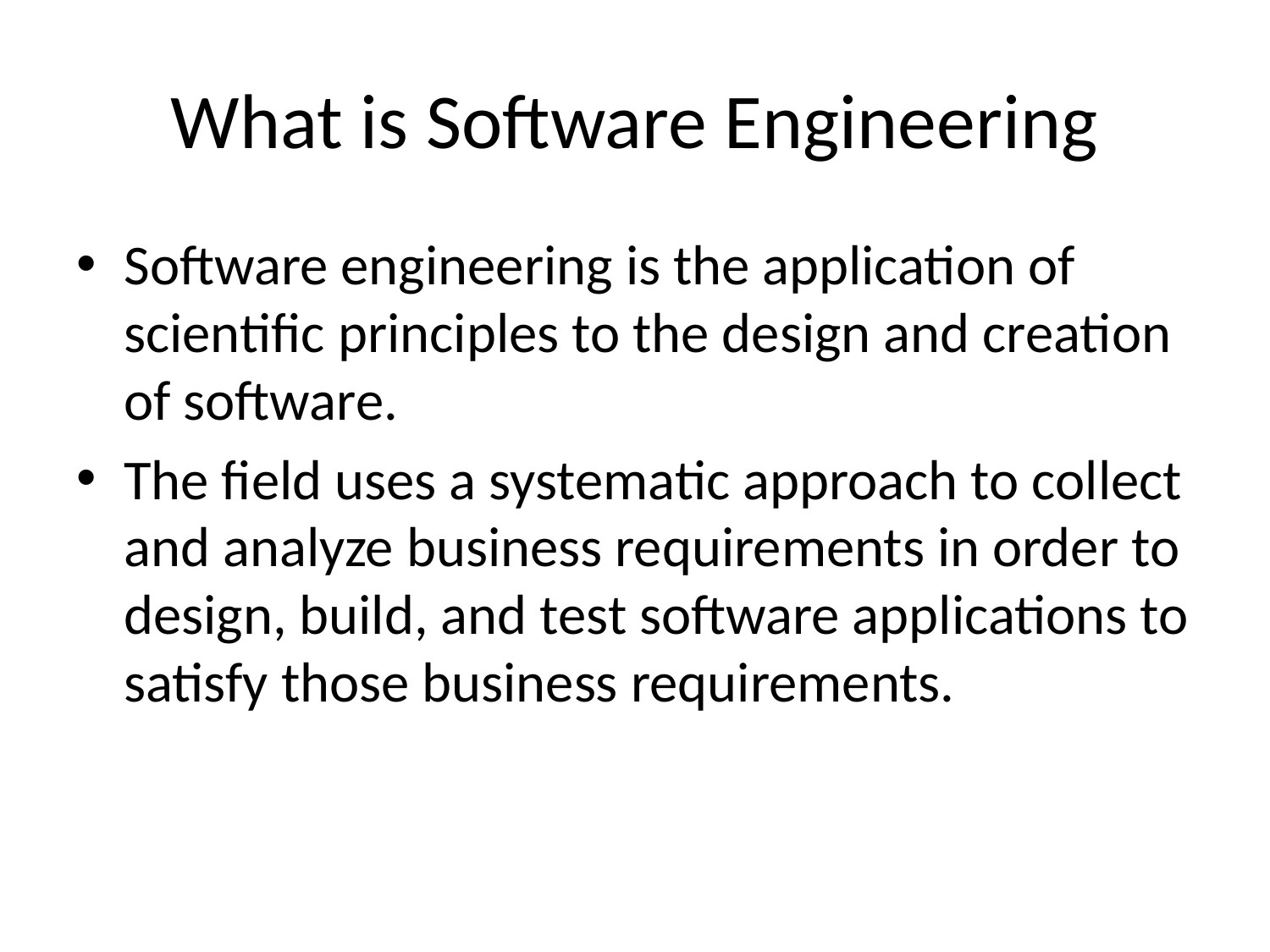

# What is Software Engineering
Software engineering is the application of scientific principles to the design and creation of software.
The field uses a systematic approach to collect and analyze business requirements in order to design, build, and test software applications to satisfy those business requirements.